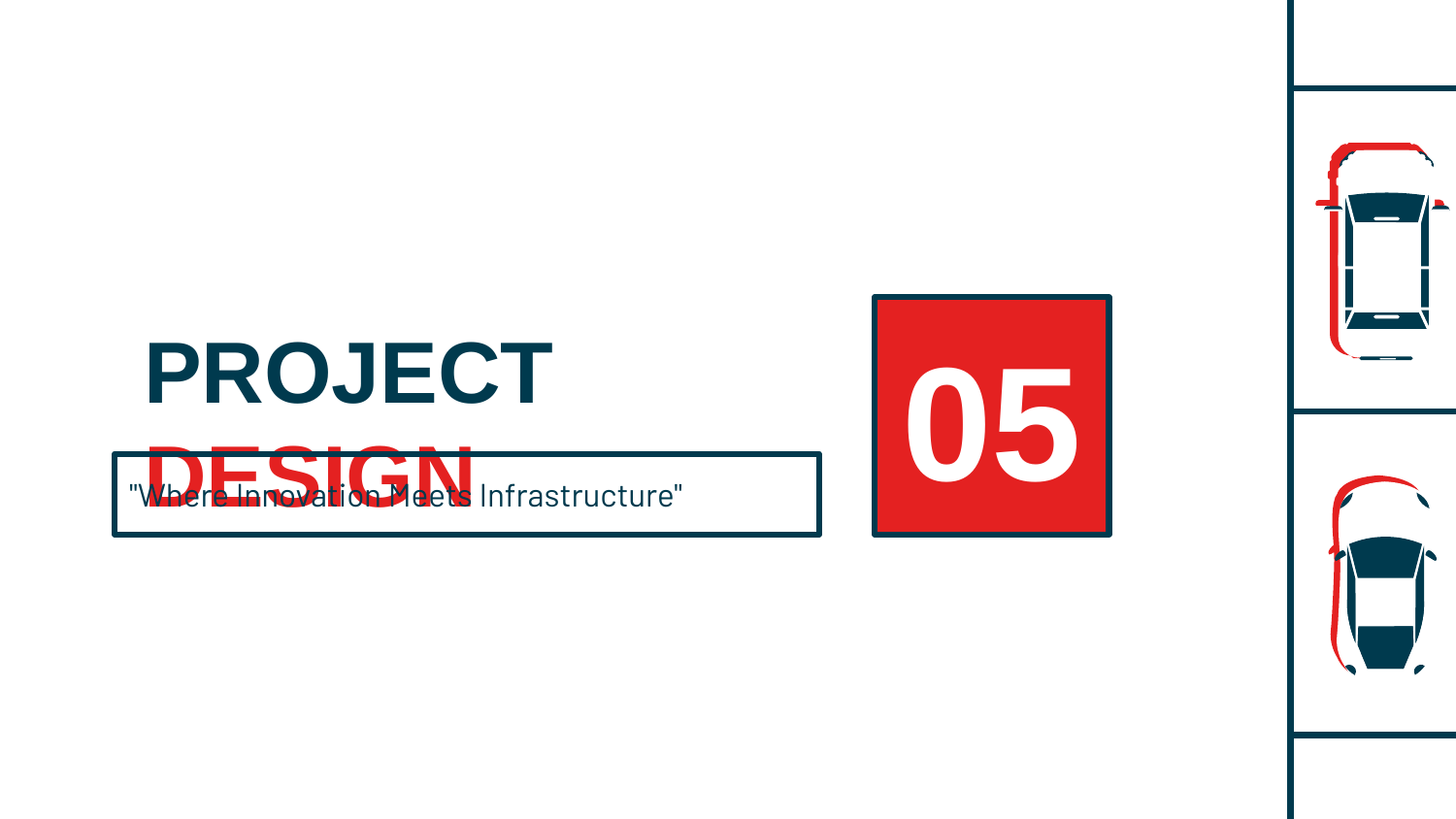

05
# PROJECT DESIGN
"Where Innovation Meets Infrastructure"